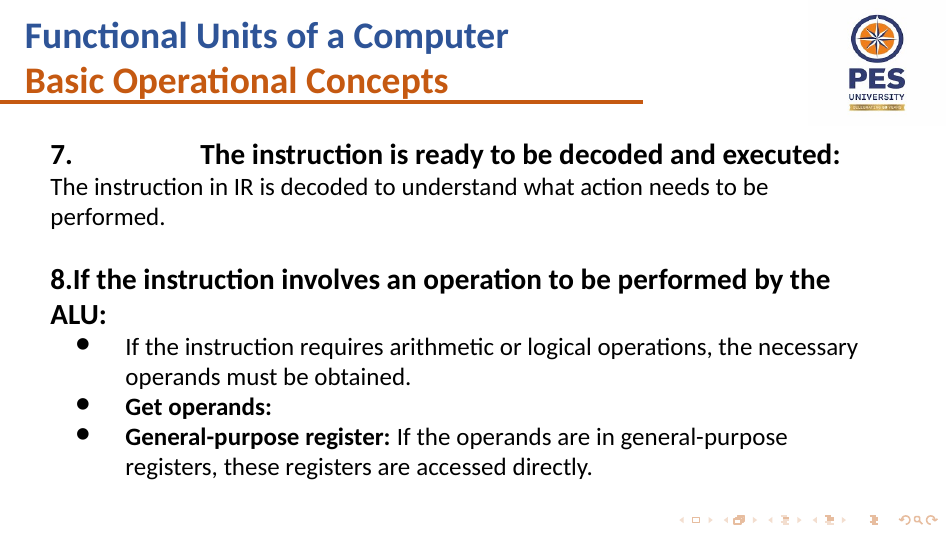

Functional Units of a Computer
Basic Operational Concepts

7.	The instruction is ready to be decoded and executed:
The instruction in IR is decoded to understand what action needs to be performed.

8.If the instruction involves an operation to be performed by the ALU:
If the instruction requires arithmetic or logical operations, the necessary operands must be obtained.
Get operands:
General-purpose register: If the operands are in general-purpose registers, these registers are accessed directly.